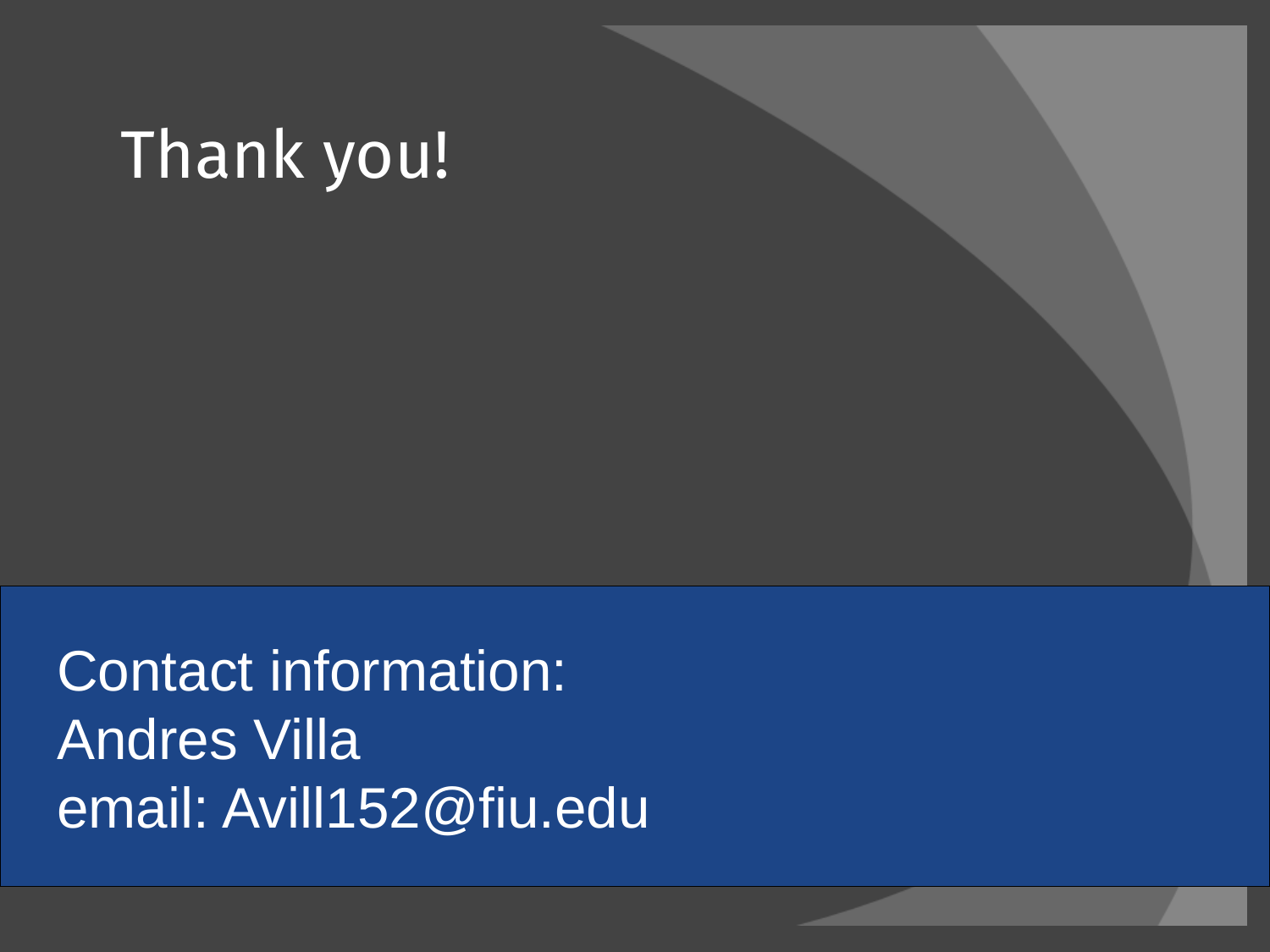

# Thank you!

Contact information:
Andres Villa
email: Avill152@fiu.edu